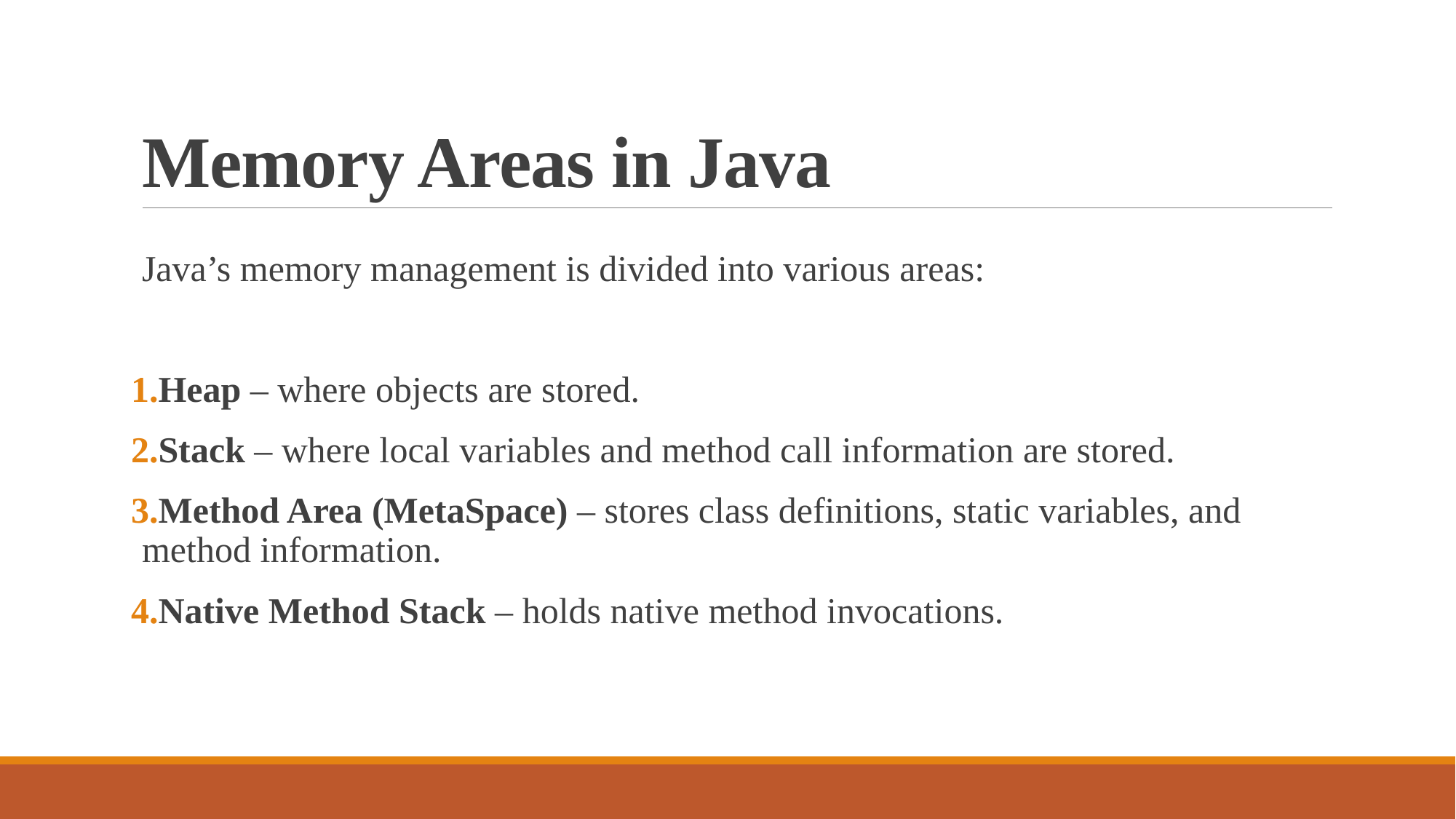

# Memory Areas in Java
Java’s memory management is divided into various areas:

Heap – where objects are stored.
Stack – where local variables and method call information are stored.
Method Area (MetaSpace) – stores class definitions, static variables, and method information.
Native Method Stack – holds native method invocations.